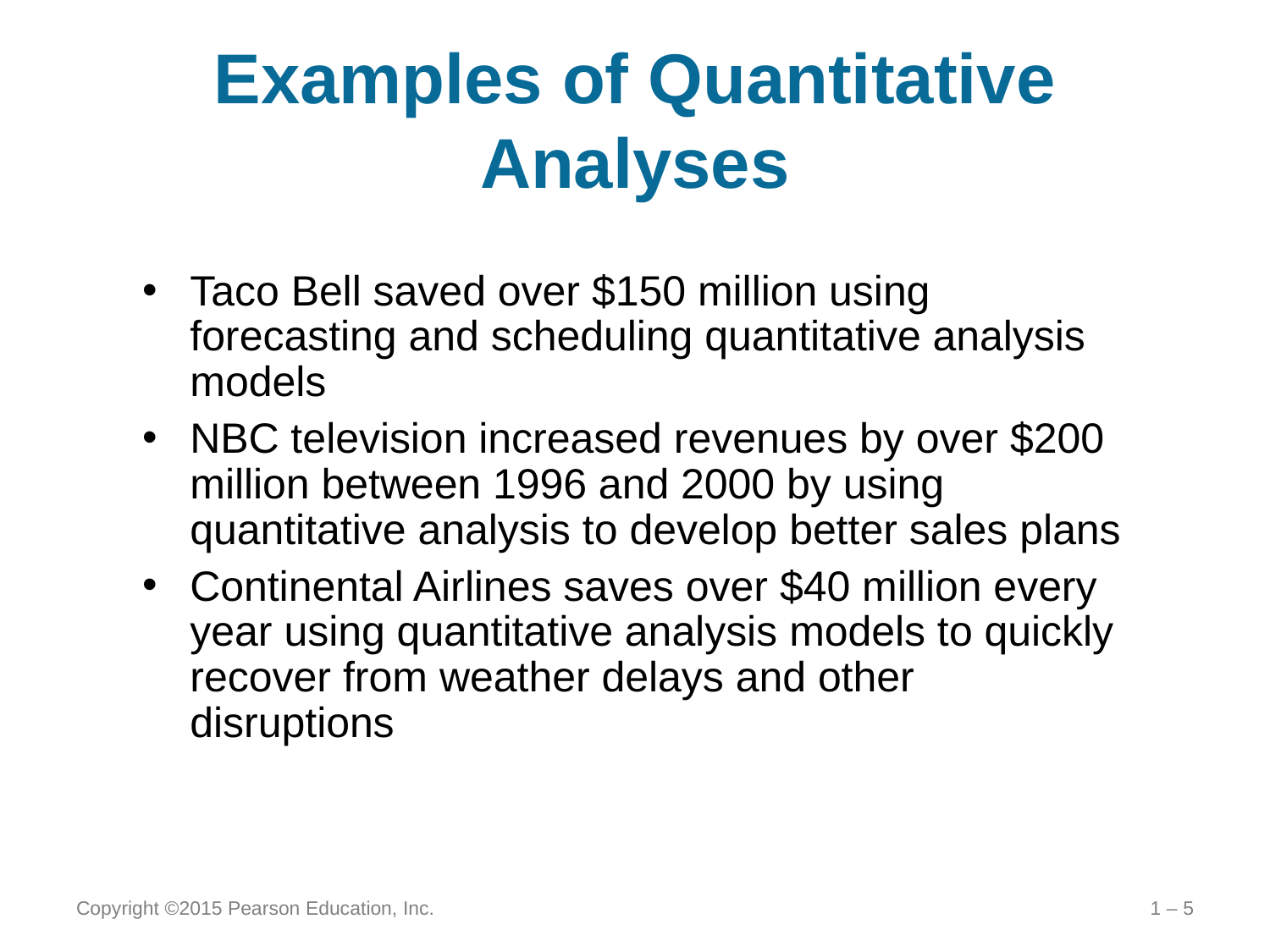

# Examples of Quantitative Analyses
Taco Bell saved over $150 million using forecasting and scheduling quantitative analysis models
NBC television increased revenues by over $200 million between 1996 and 2000 by using quantitative analysis to develop better sales plans
Continental Airlines saves over $40 million every year using quantitative analysis models to quickly recover from weather delays and other disruptions
Copyright ©2015 Pearson Education, Inc.
1 – 5